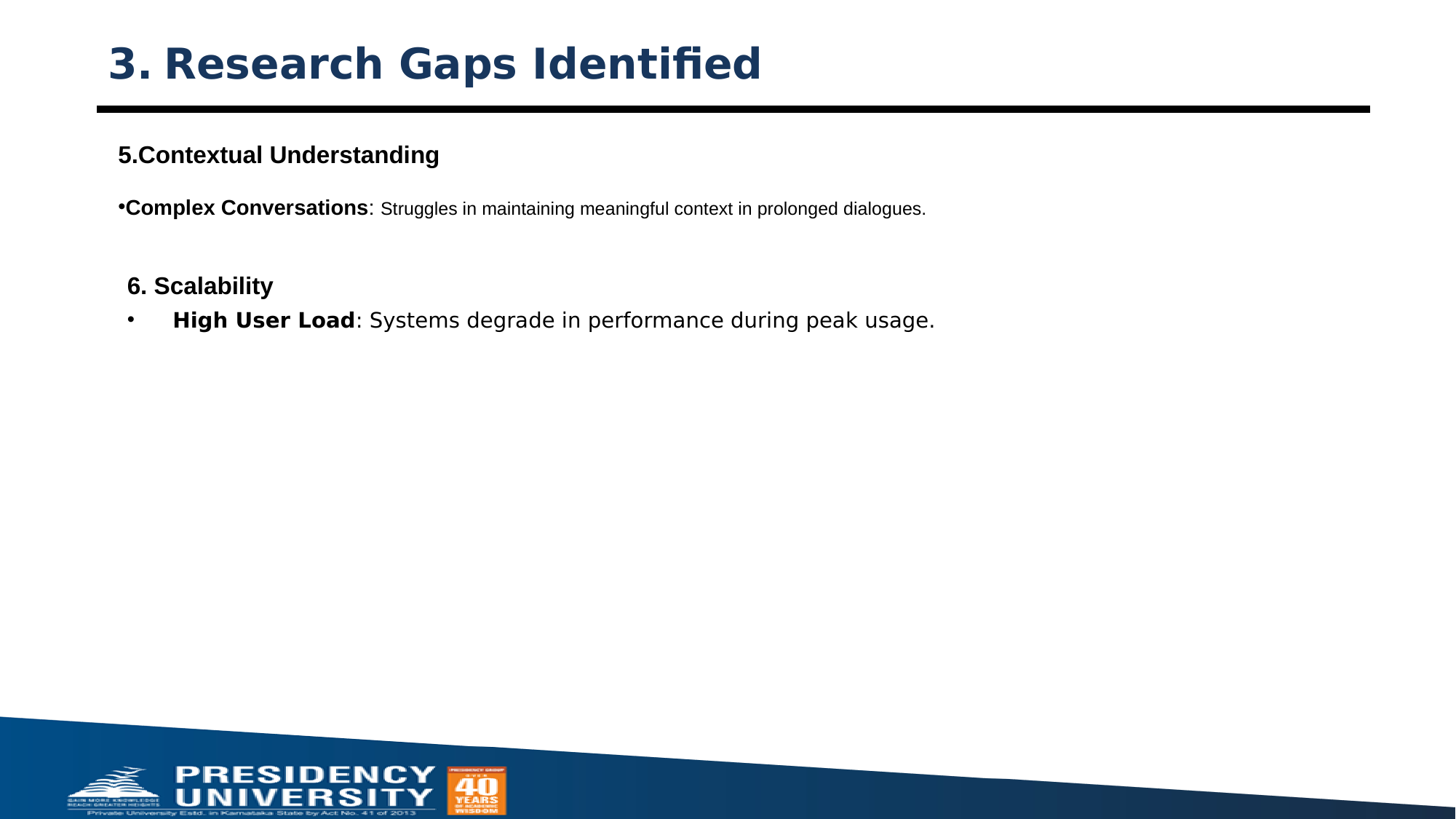

# 3. Research Gaps Identified
5.Contextual Understanding

Complex Conversations: Struggles in maintaining meaningful context in prolonged dialogues.

6. Scalability
High User Load: Systems degrade in performance during peak usage.